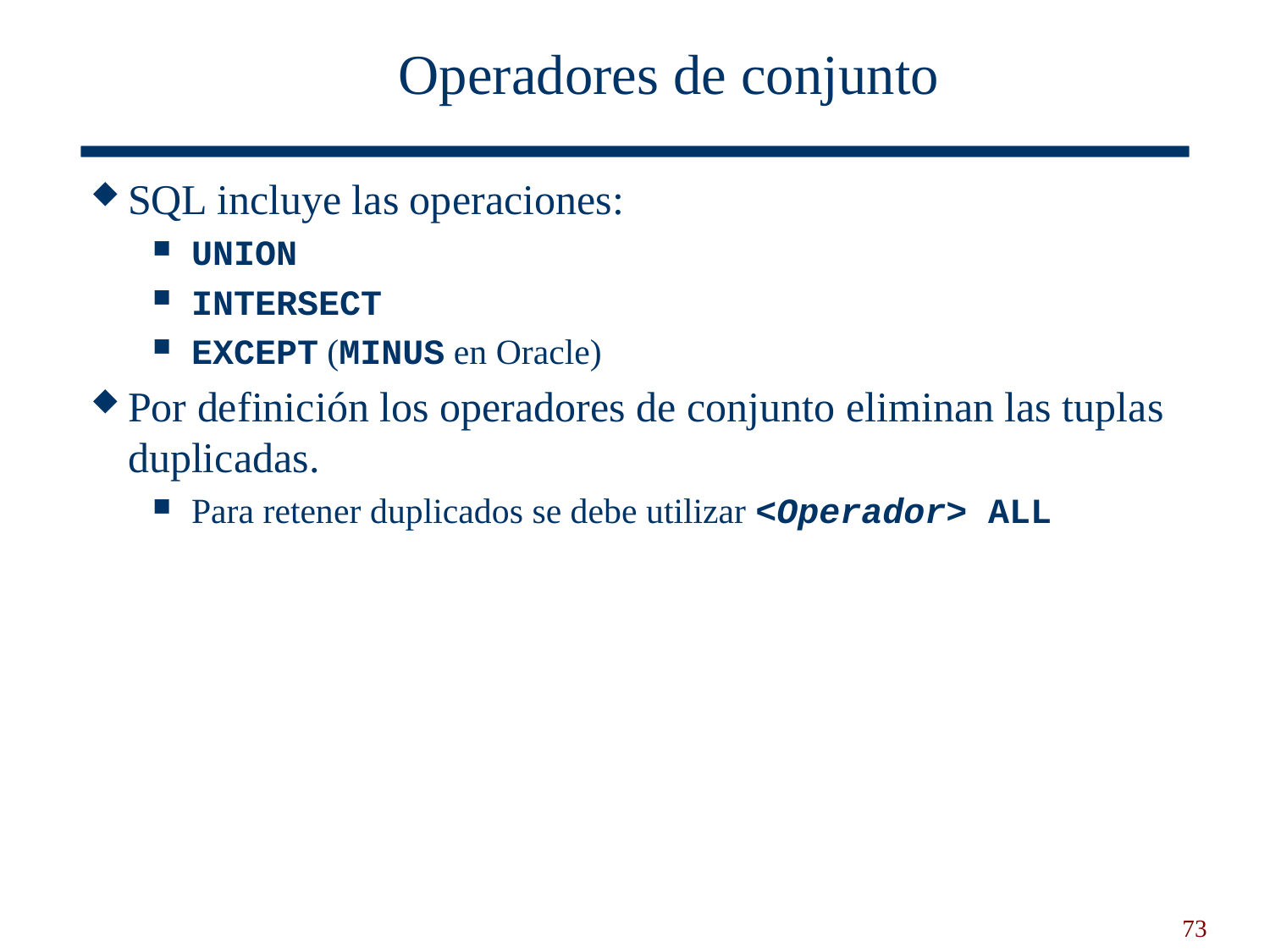

# Operadores de conjunto
SQL incluye las operaciones:
UNION
INTERSECT
EXCEPT (MINUS en Oracle)
Por definición los operadores de conjunto eliminan las tuplas duplicadas.
Para retener duplicados se debe utilizar <Operador> ALL

73